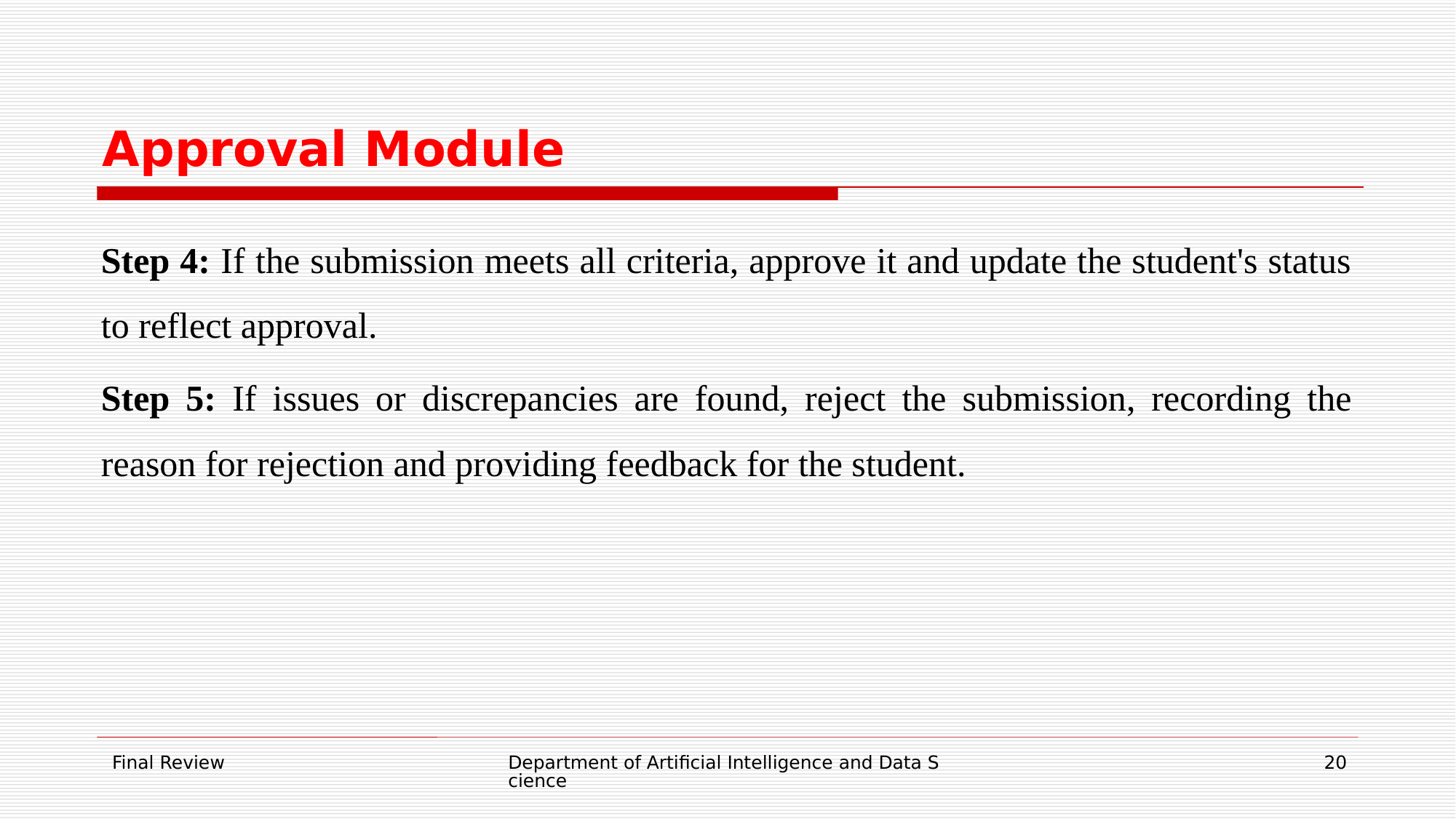

# Approval Module
Step 4: If the submission meets all criteria, approve it and update the student's status to reflect approval.
Step 5: If issues or discrepancies are found, reject the submission, recording the reason for rejection and providing feedback for the student.
Final Review
Department of Artificial Intelligence and Data Science
20